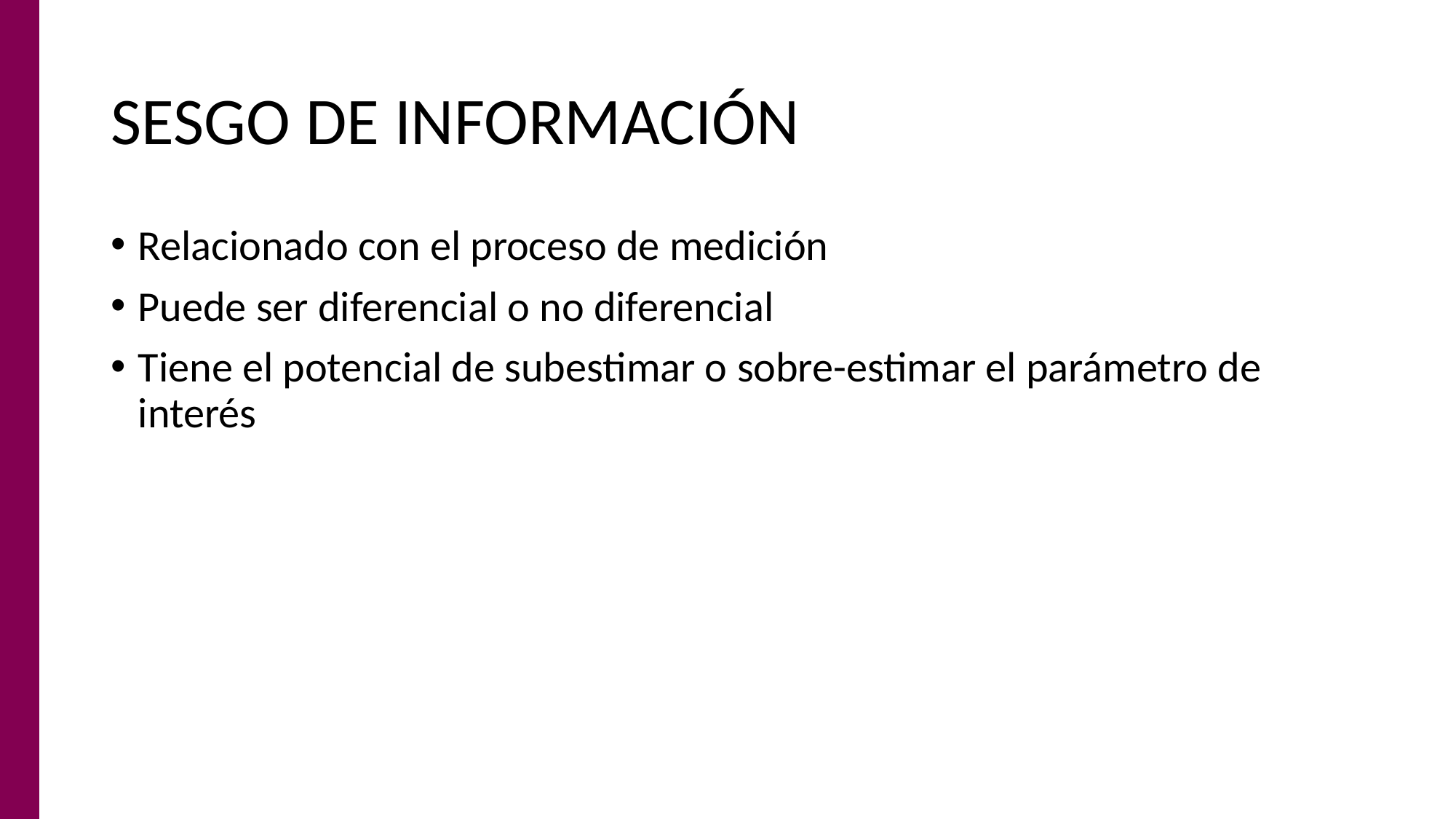

# SESGO DE INFORMACIÓN
Relacionado con el proceso de medición
Puede ser diferencial o no diferencial
Tiene el potencial de subestimar o sobre-estimar el parámetro de interés